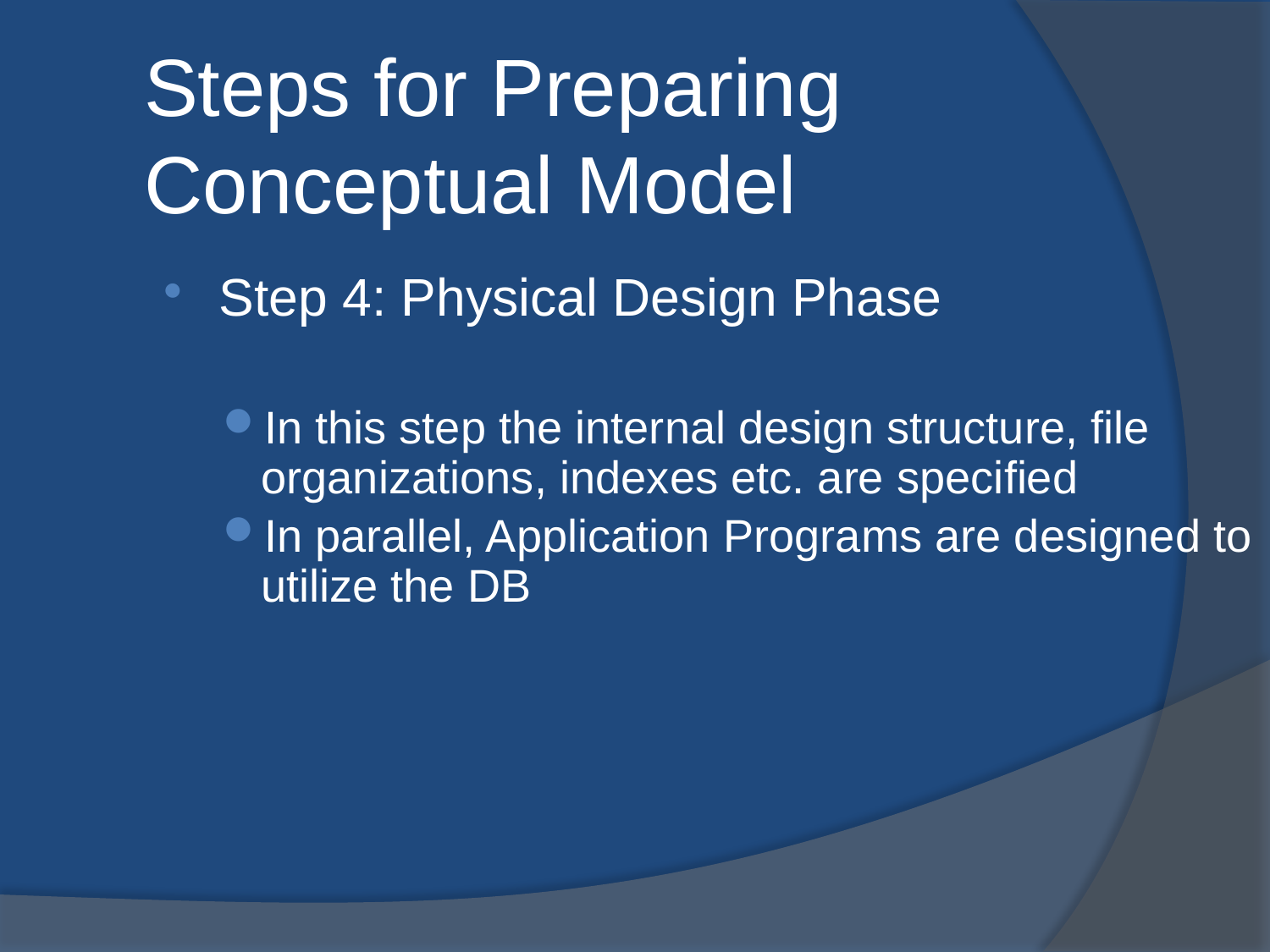

Steps for Preparing Conceptual Model
Step 4: Physical Design Phase

In this step the internal design structure, file organizations, indexes etc. are specified
In parallel, Application Programs are designed to utilize the DB